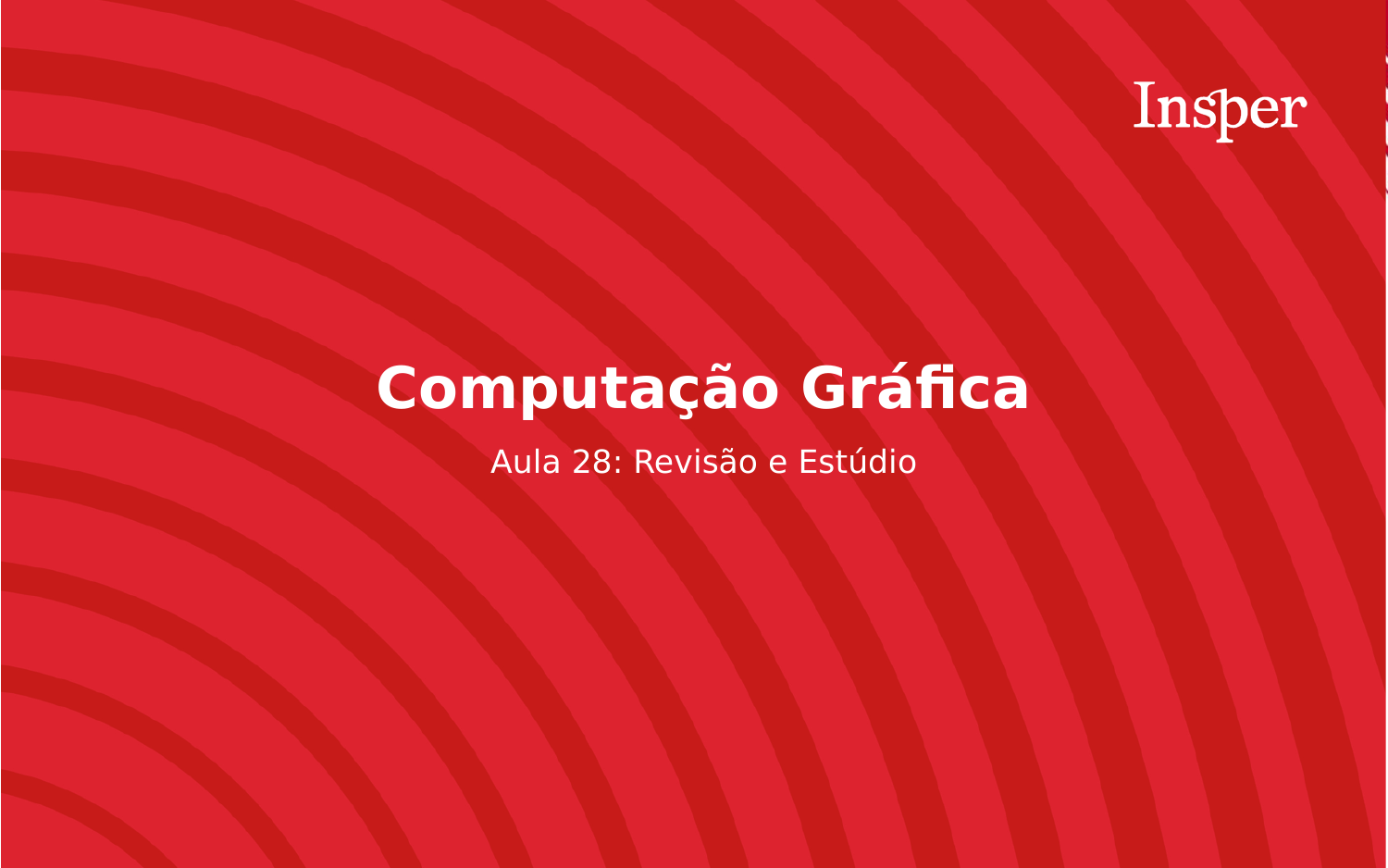

Computação Gráfica
Aula 28: Revisão e Estúdio